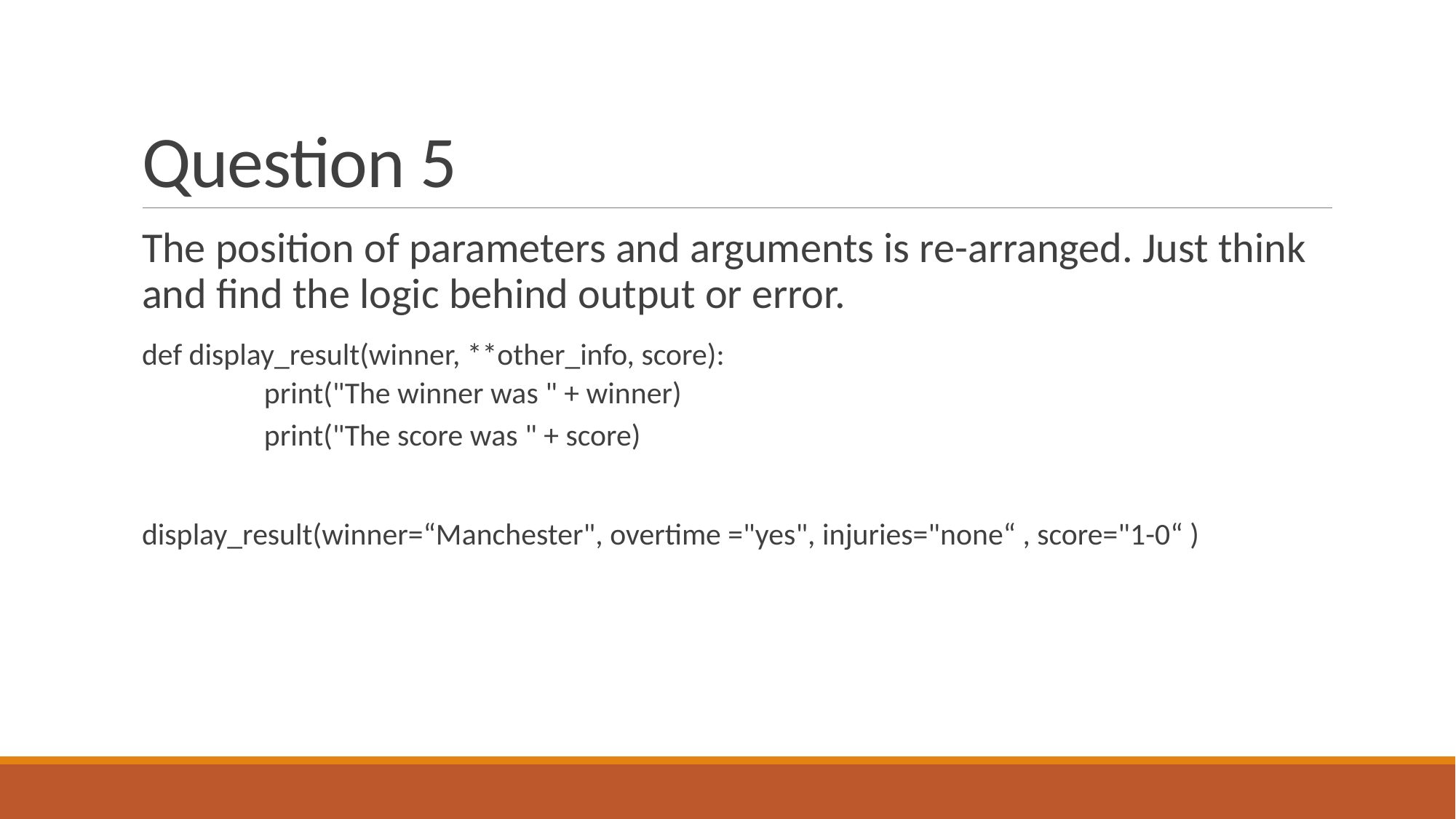

# Question 5
The position of parameters and arguments is re-arranged. Just think and find the logic behind output or error.
def display_result(winner, **other_info, score):
	print("The winner was " + winner)
	print("The score was " + score)

display_result(winner=“Manchester", overtime ="yes", injuries="none“ , score="1-0“ )